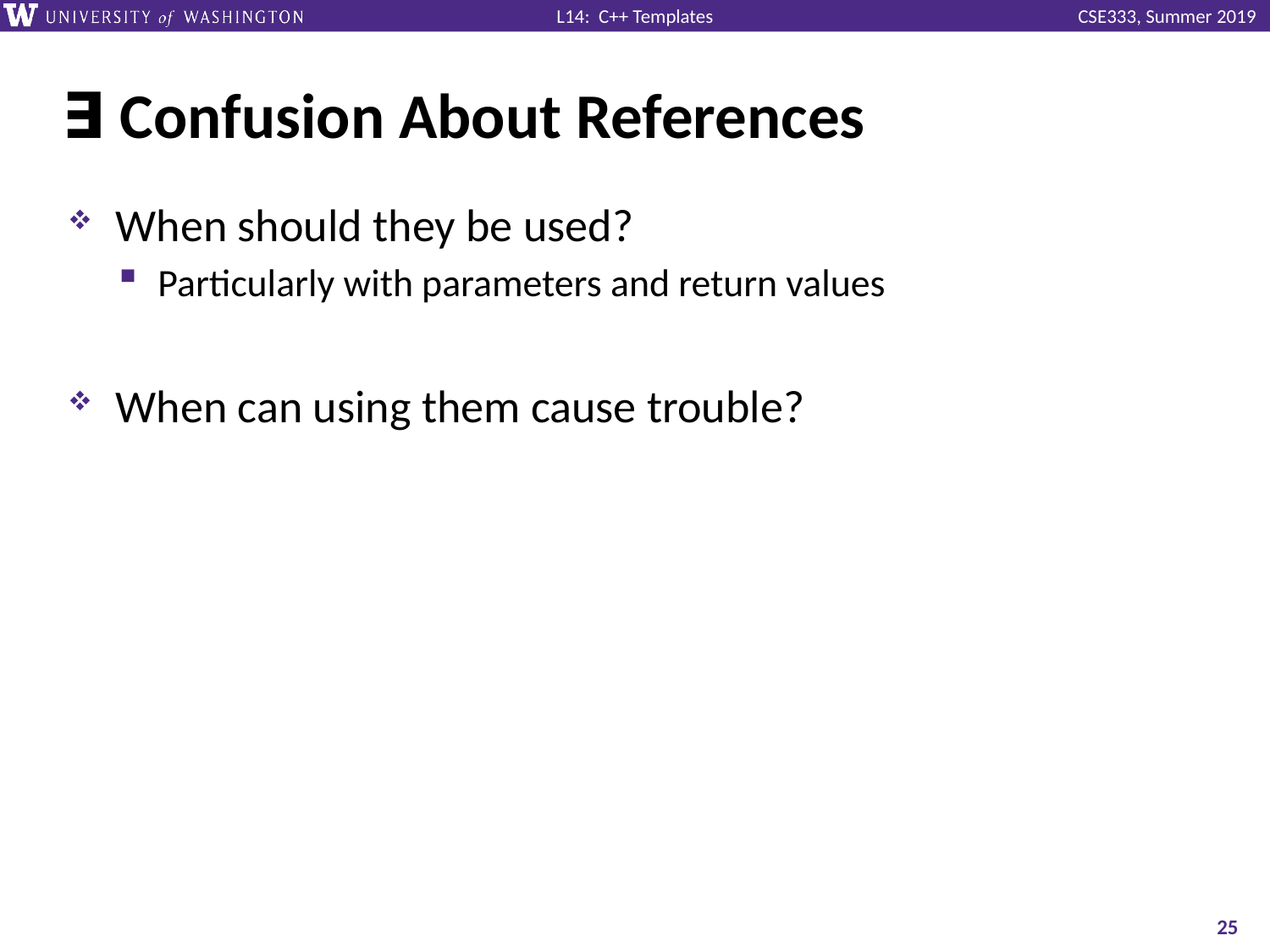

# ∃ Confusion About References
When should they be used?
Particularly with parameters and return values

When can using them cause trouble?
25